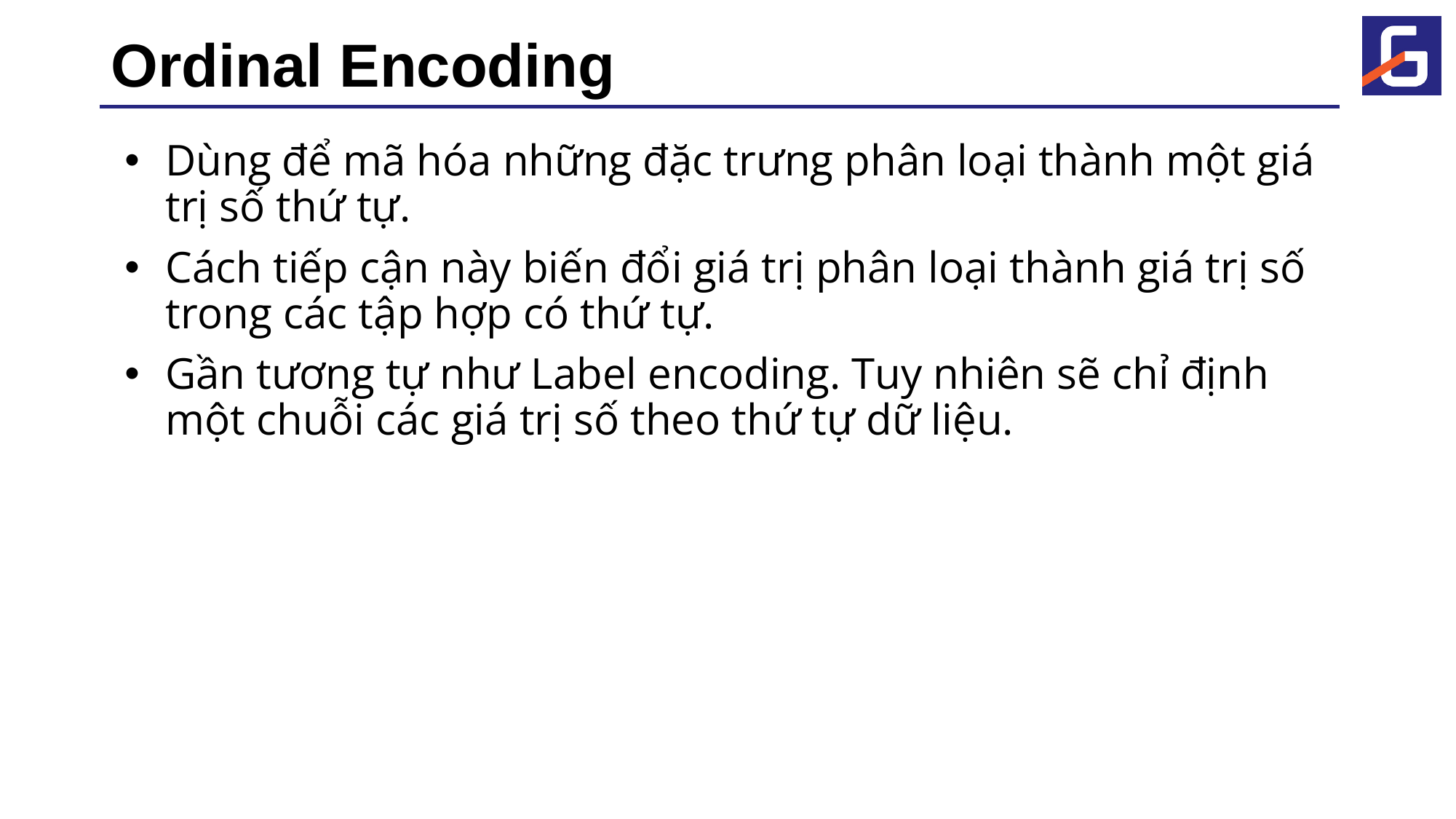

# Ordinal Encoding
Dùng để mã hóa những đặc trưng phân loại thành một giá trị số thứ tự.
Cách tiếp cận này biến đổi giá trị phân loại thành giá trị số trong các tập hợp có thứ tự.
Gần tương tự như Label encoding. Tuy nhiên sẽ chỉ định một chuỗi các giá trị số theo thứ tự dữ liệu.